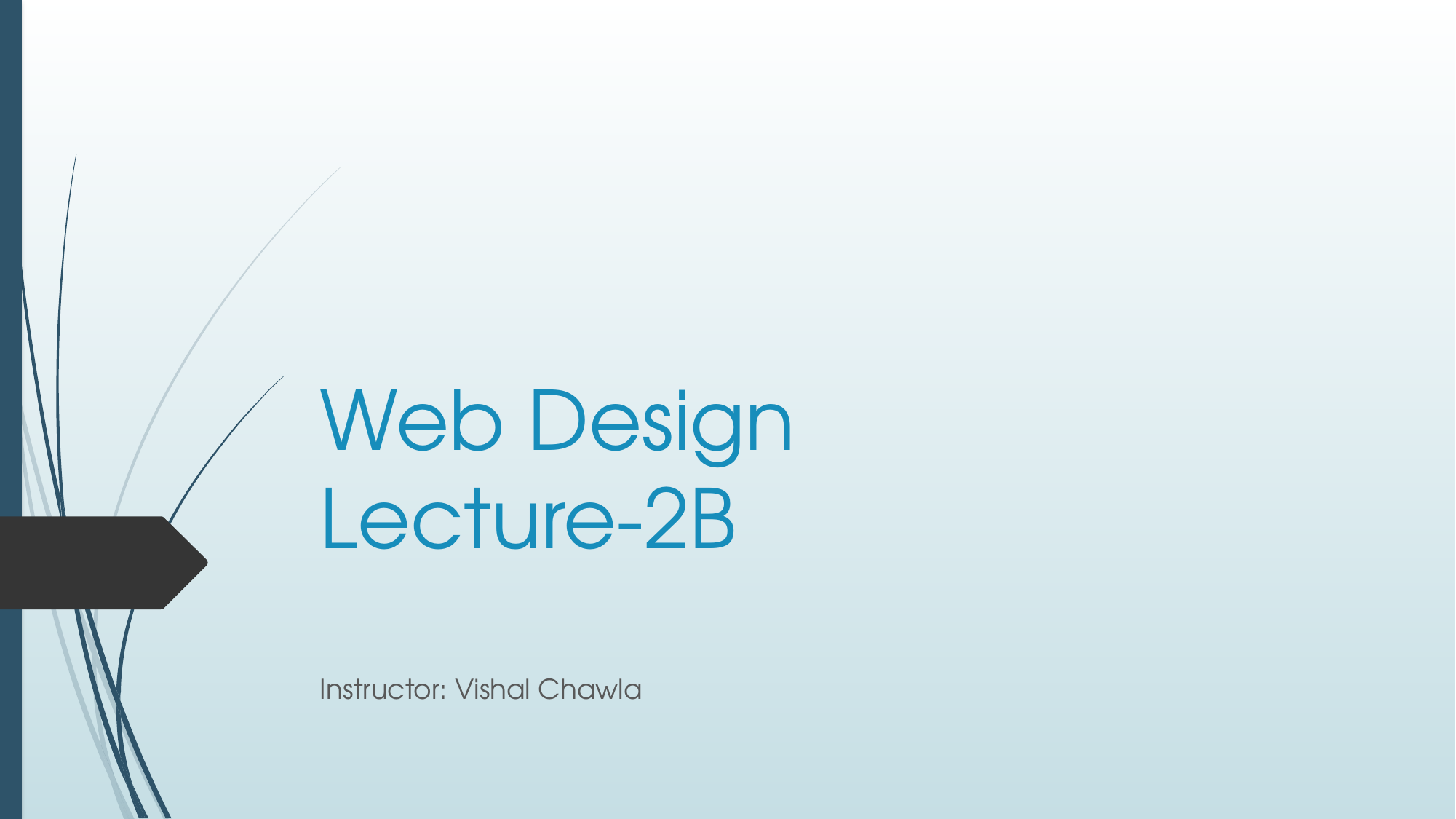

# Web Design Lecture-2B

Instructor: Vishal Chawla